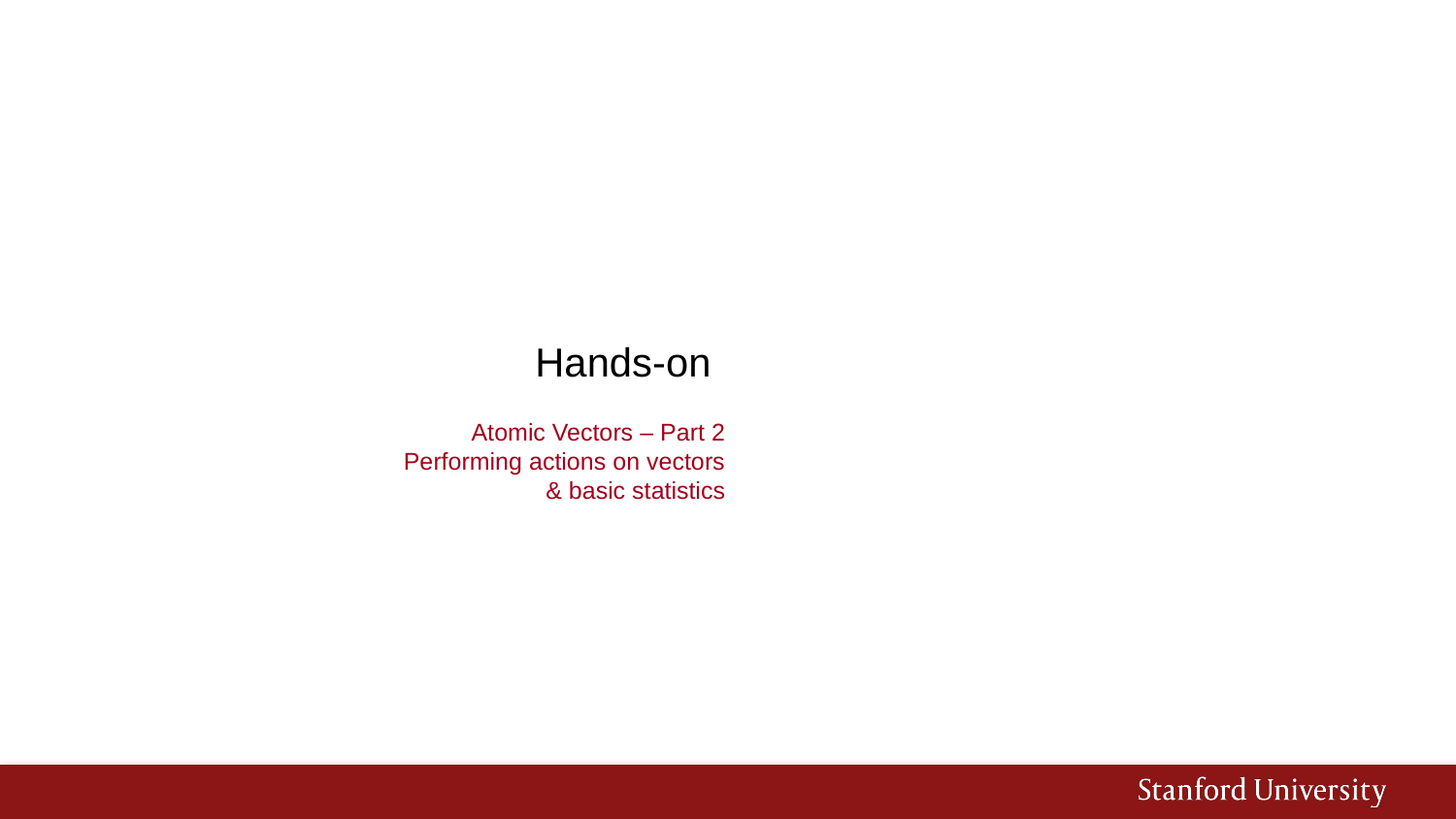

# Hands-on
Atomic Vectors – Part 2
Performing actions on vectors
& basic statistics